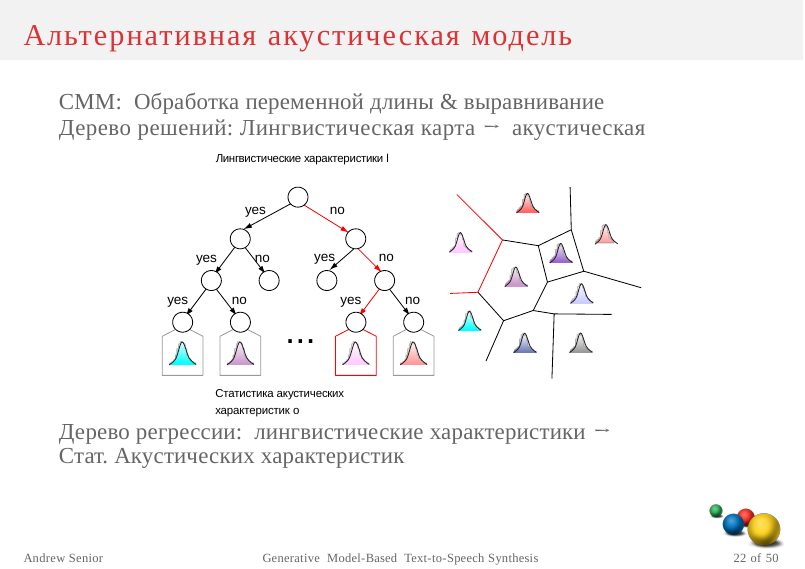

Альтернативная акустическая модель
СММ:  Обработка переменной длины & выравнивание
Дерево решений: Лингвистическая карта →  акустическая
                             Лингвистические характеристики l

yes
no

yes
no

yes          no

yes
no
yes
no

...

Статистика акустических характеристик o
Дерево регрессии:  лингвистические характеристики →
Стат. Акустических характеристик

Andrew Senior
Generative  Model-Based  Text-to-Speech Synthesis
22 of 50